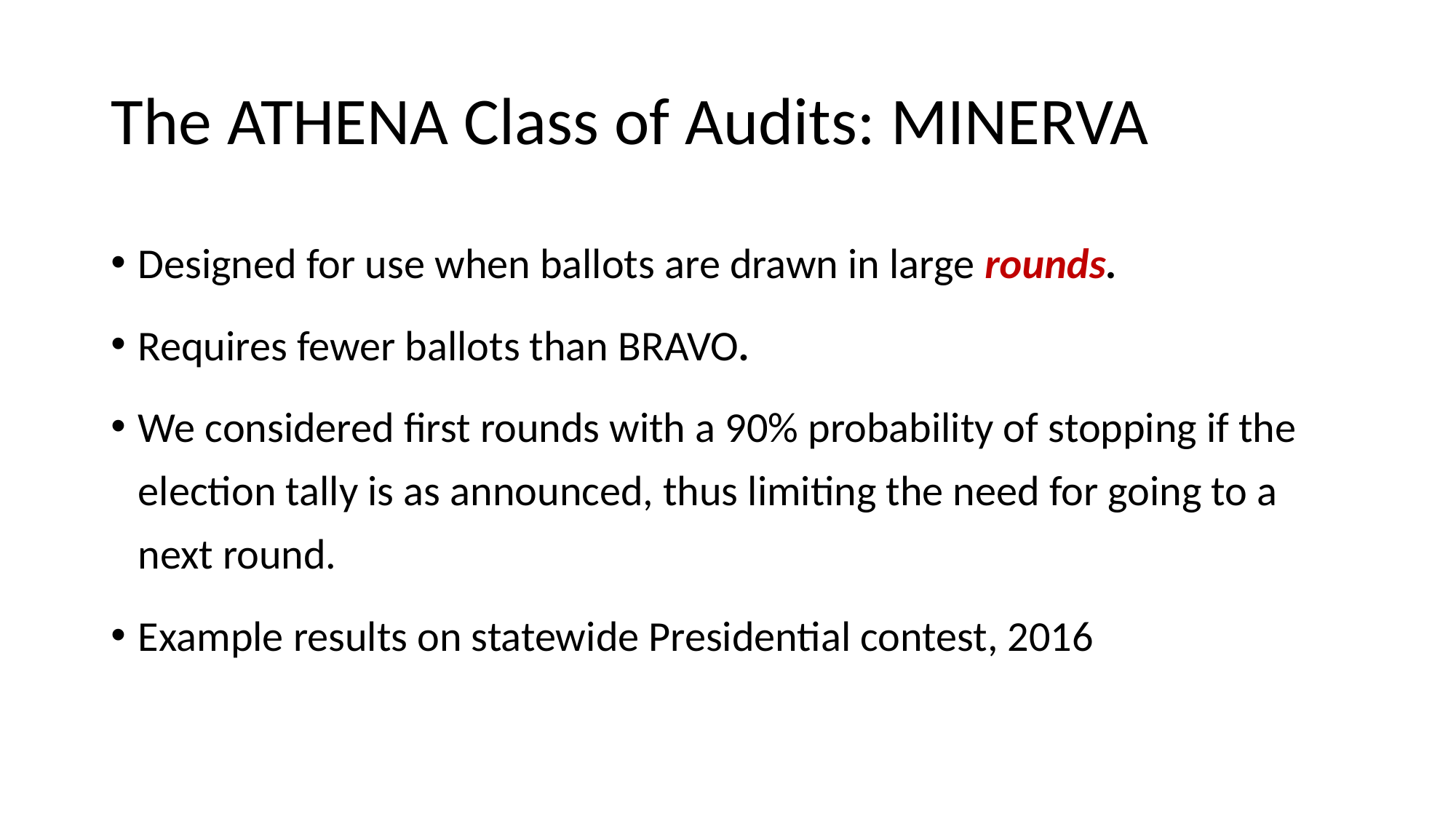

# The Athena Class of Audits: Minerva
Designed for use when ballots are drawn in large rounds.
Requires fewer ballots than BRAVO.
We considered first rounds with a 90% probability of stopping if the election tally is as announced, thus limiting the need for going to a next round.
Example results on statewide Presidential contest, 2016